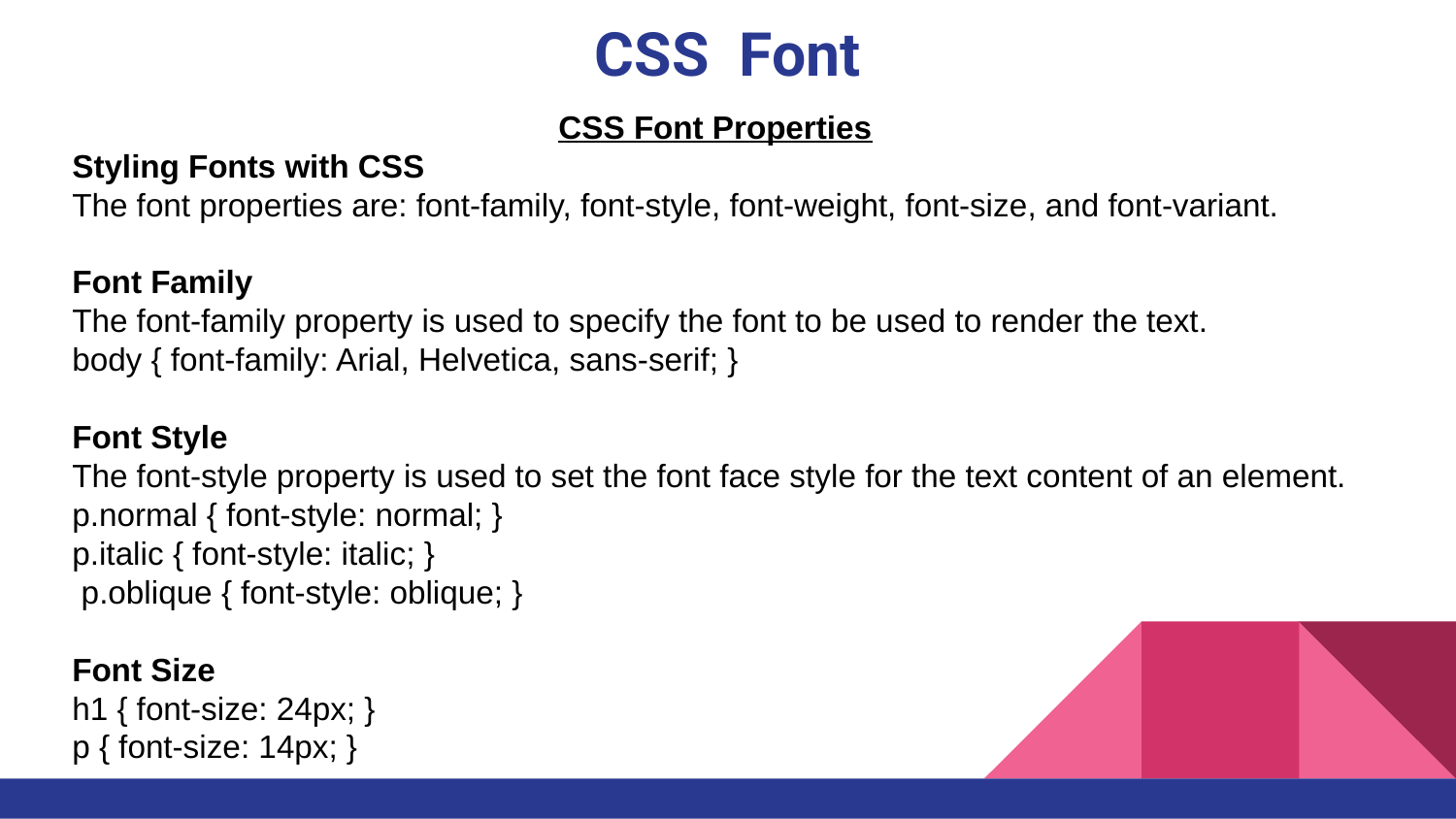

# CSS  Font
CSS Font Properties
Styling Fonts with CSS
The font properties are: font-family, font-style, font-weight, font-size, and font-variant.

Font Family
The font-family property is used to specify the font to be used to render the text.
body { font-family: Arial, Helvetica, sans-serif; }

Font Style
The font-style property is used to set the font face style for the text content of an element.
p.normal { font-style: normal; }
p.italic { font-style: italic; }
 p.oblique { font-style: oblique; }

Font Size
h1 { font-size: 24px; }
p { font-size: 14px; }